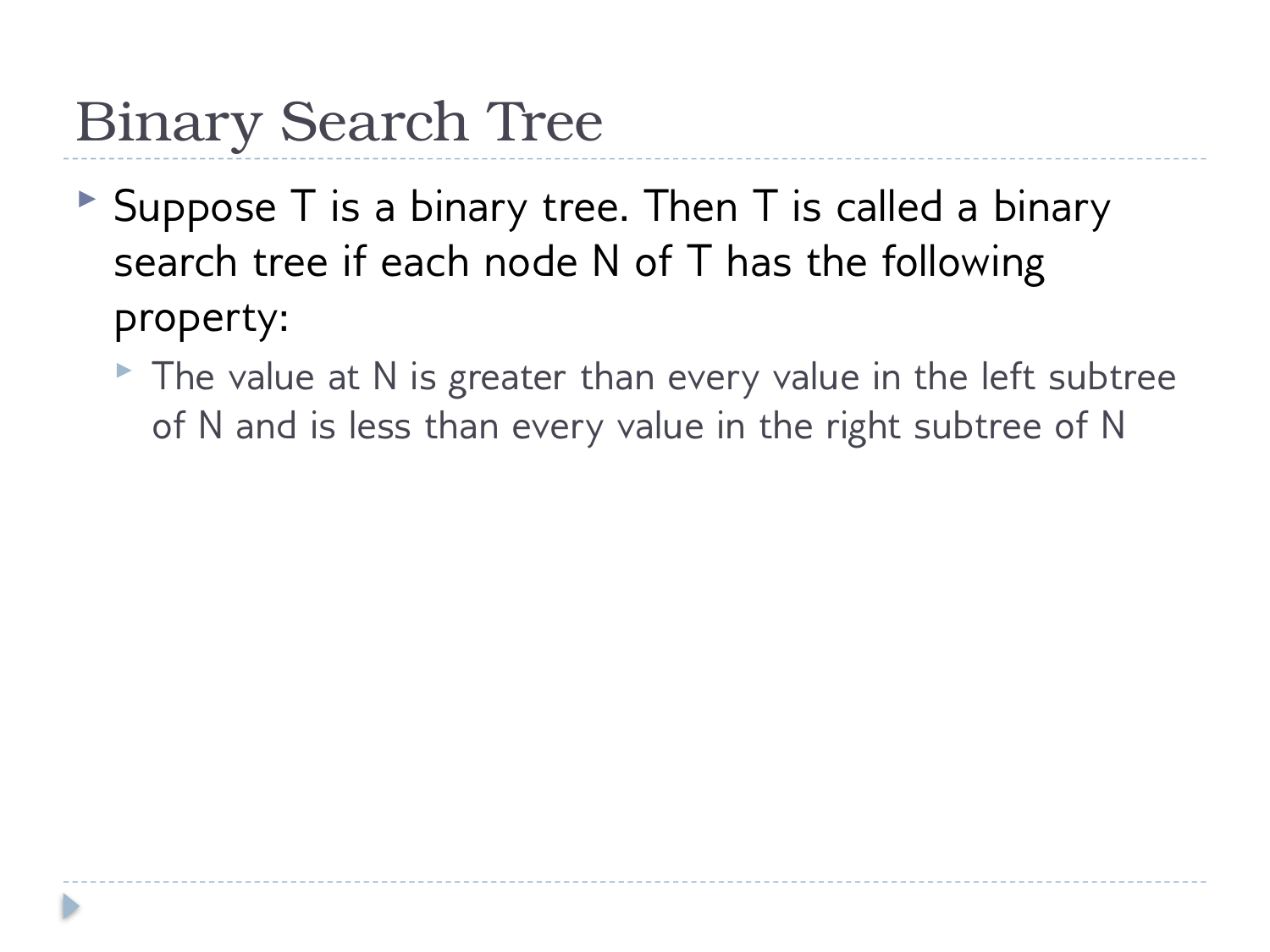

# Binary Search Tree
Suppose T is a binary tree. Then T is called a binary search tree if each node N of T has the following property:
The value at N is greater than every value in the left subtree of N and is less than every value in the right subtree of N